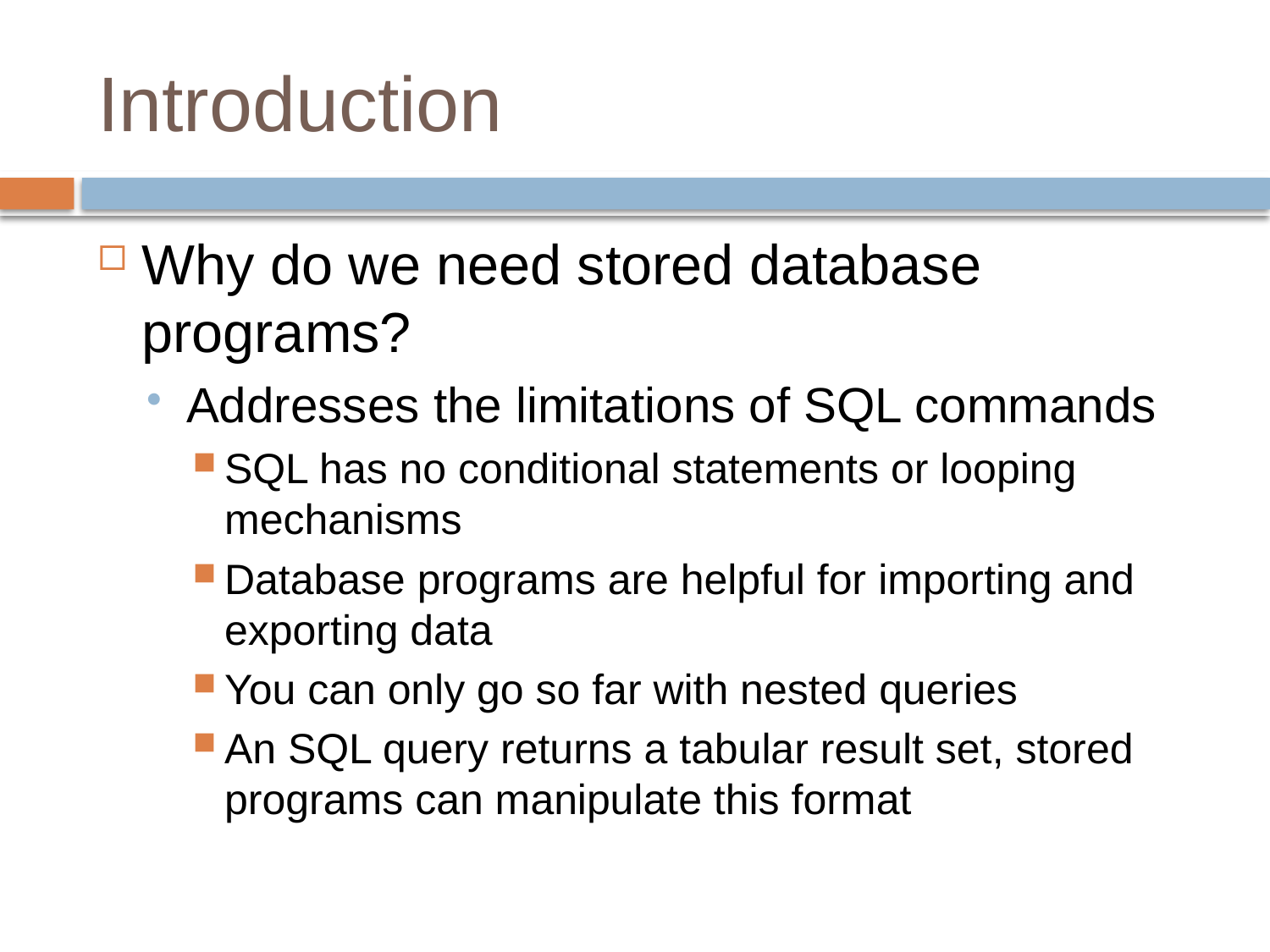

# Introduction
Why do we need stored database programs?
Addresses the limitations of SQL commands
SQL has no conditional statements or looping mechanisms
Database programs are helpful for importing and exporting data
You can only go so far with nested queries
An SQL query returns a tabular result set, stored programs can manipulate this format